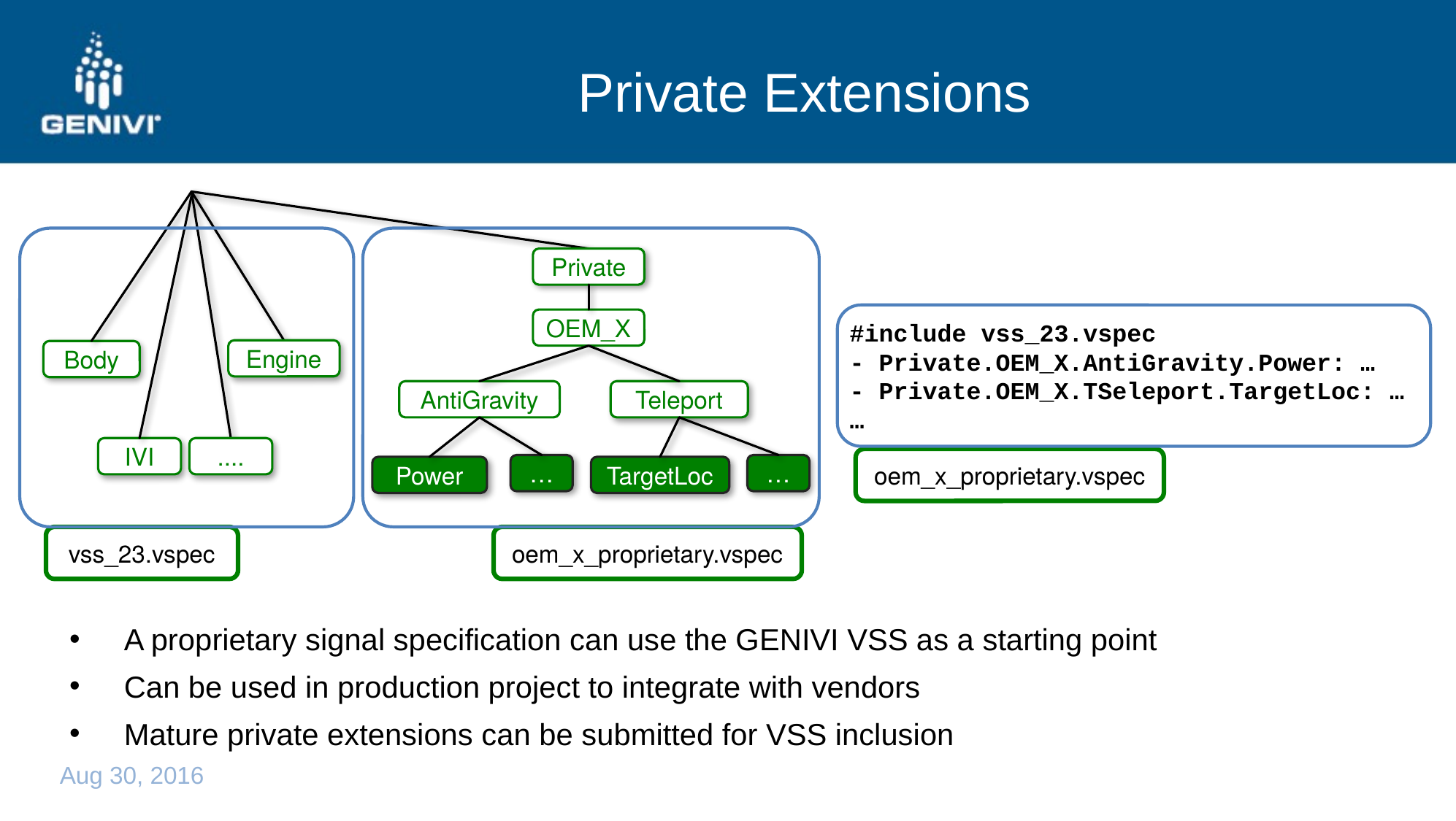

# Private Extensions

Private
#include vss_23.vspec
- Private.OEM_X.AntiGravity.Power: …
- Private.OEM_X.TSeleport.TargetLoc: …
…
OEM_X
Engine
Body
AntiGravity
Teleport
IVI
....
oem_x_proprietary.vspec
…
…
Power
TargetLoc
vss_23.vspec
oem_x_proprietary.vspec
A proprietary signal specification can use the GENIVI VSS as a starting point
Can be used in production project to integrate with vendors
Mature private extensions can be submitted for VSS inclusion